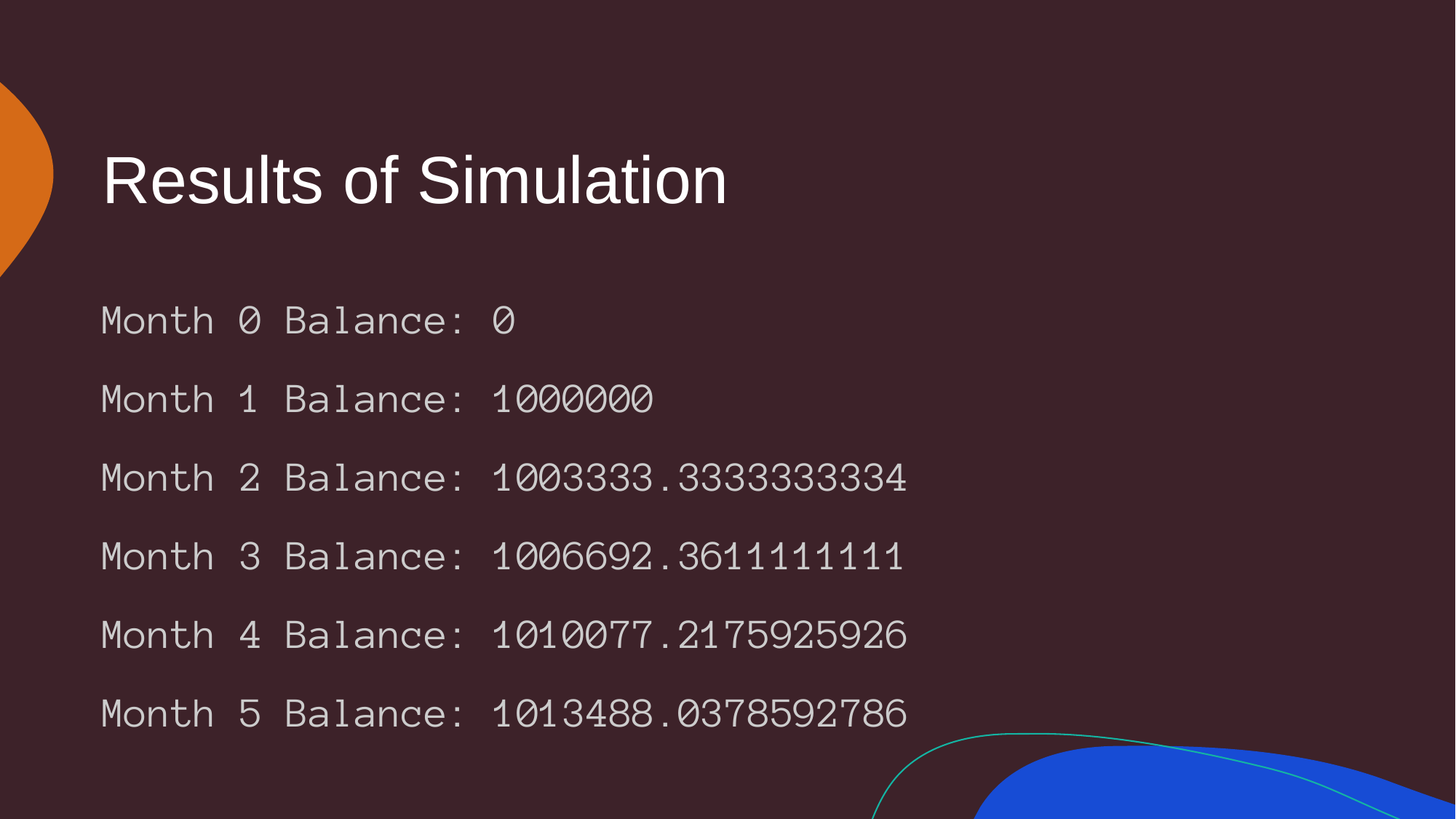

# Results of Simulation
Month 0 Balance: 0
Month 1 Balance: 1000000
Month 2 Balance: 1003333.3333333334
Month 3 Balance: 1006692.3611111111
Month 4 Balance: 1010077.2175925926
Month 5 Balance: 1013488.0378592786